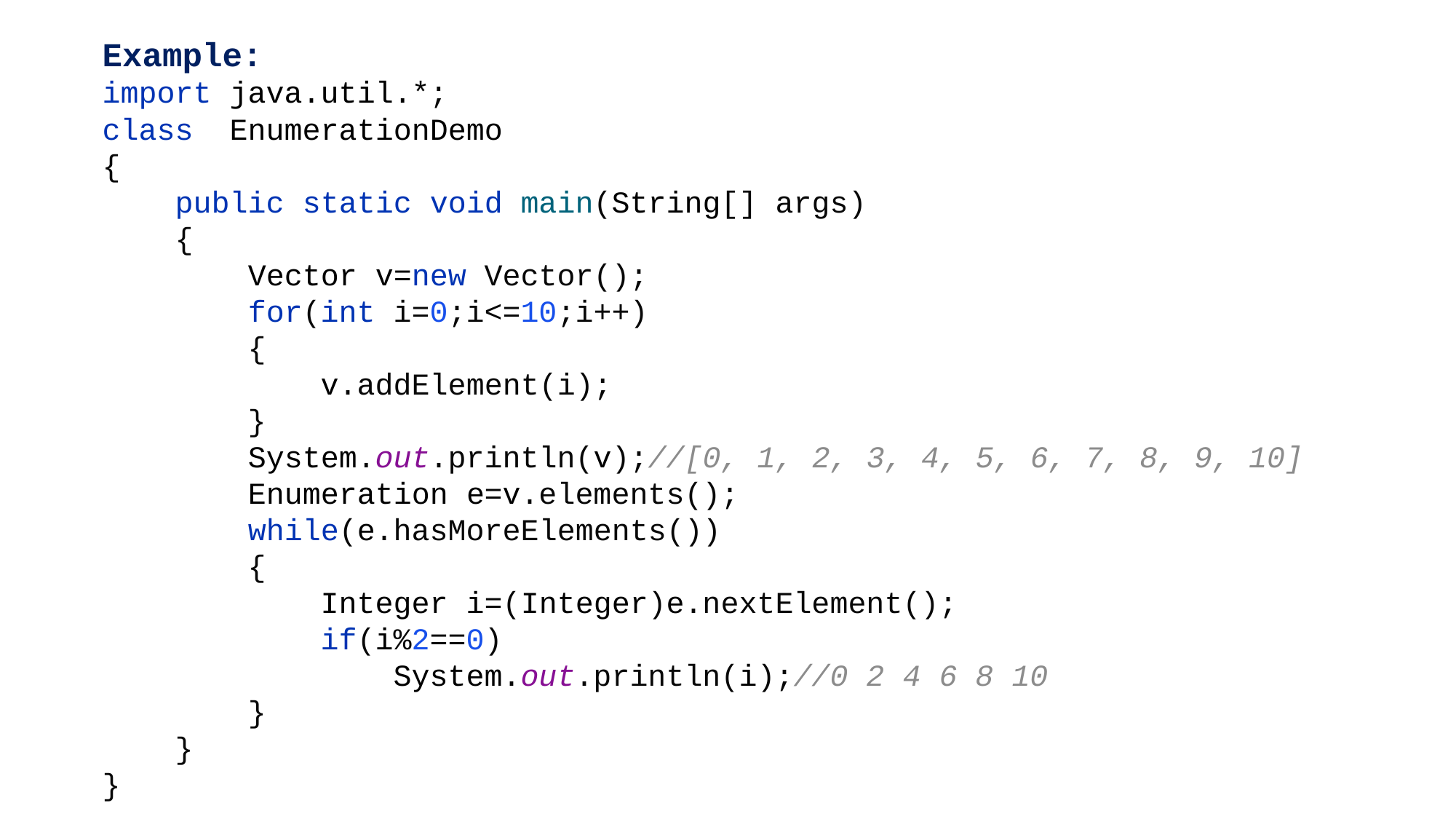

Example:
import java.util.*;
class  EnumerationDemo
{
    public static void main(String[] args)
    {
        Vector v=new Vector();
        for(int i=0;i<=10;i++)
        {
            v.addElement(i);
        }
        System.out.println(v);//[0, 1, 2, 3, 4, 5, 6, 7, 8, 9, 10]
        Enumeration e=v.elements();
        while(e.hasMoreElements())
        {
            Integer i=(Integer)e.nextElement();
            if(i%2==0)
                System.out.println(i);//0 2 4 6 8 10
        }
    }
}